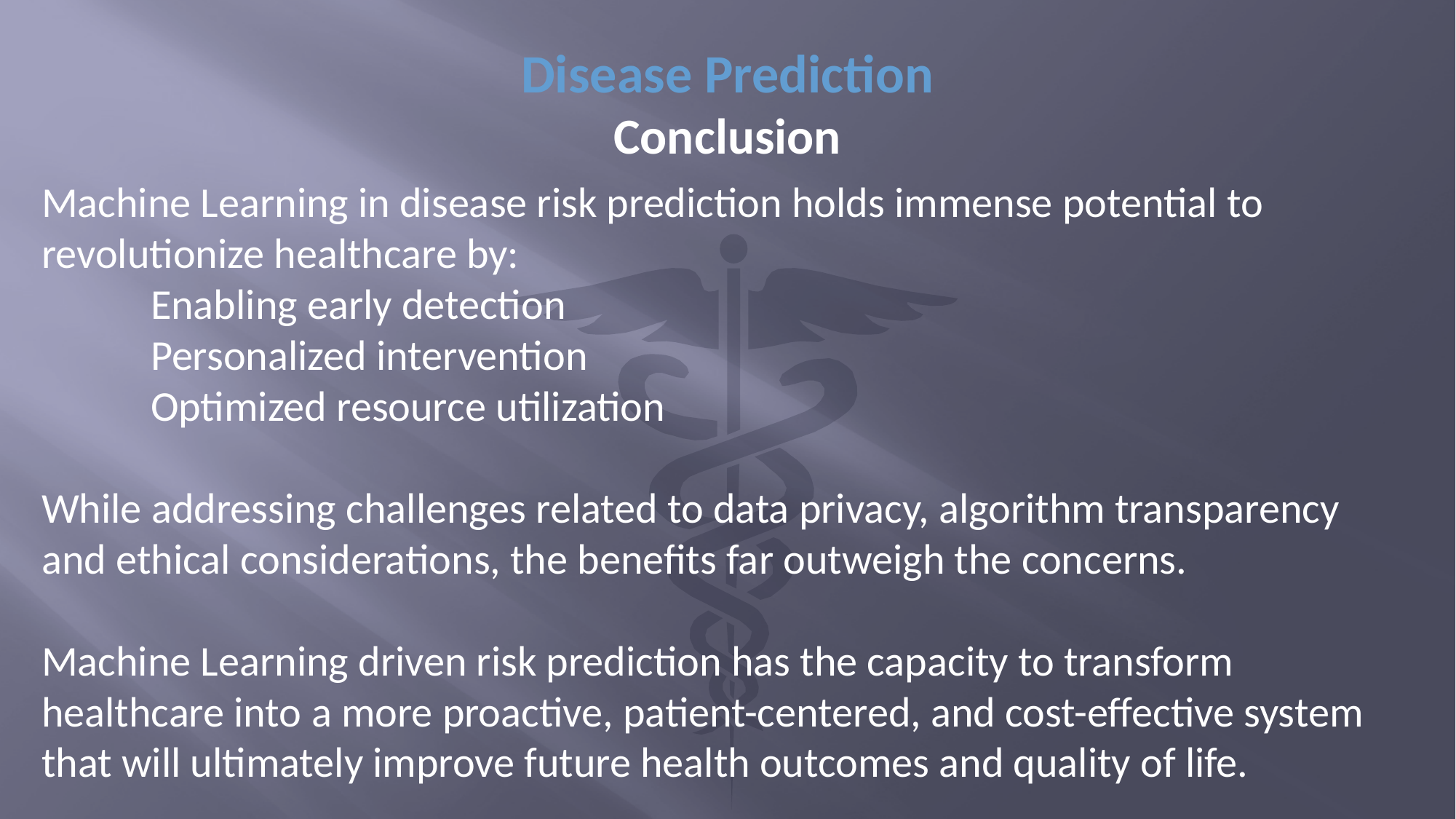

# Disease Prediction Conclusion
Machine Learning in disease risk prediction holds immense potential to revolutionize healthcare by:
	Enabling early detection
	Personalized intervention
	Optimized resource utilization

While addressing challenges related to data privacy, algorithm transparency and ethical considerations, the benefits far outweigh the concerns.

Machine Learning driven risk prediction has the capacity to transform healthcare into a more proactive, patient-centered, and cost-effective system that will ultimately improve future health outcomes and quality of life.